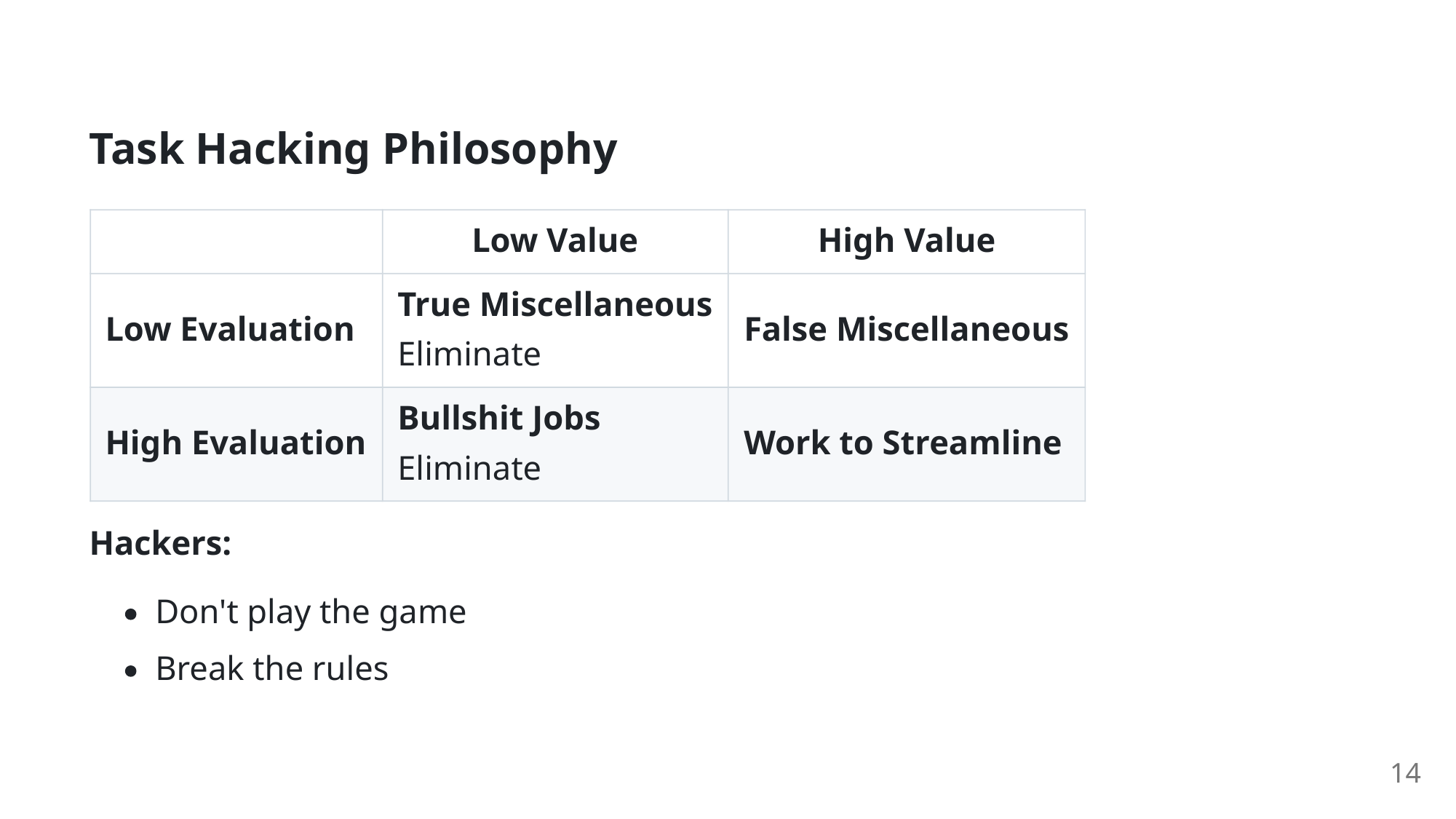

Task Hacking Philosophy

Low Value
High Value

True Miscellaneous
Low Evaluation
False Miscellaneous
Eliminate

Bullshit Jobs
High Evaluation
Work to Streamline
Eliminate

Hackers:
Don't play the game

Break the rules

14